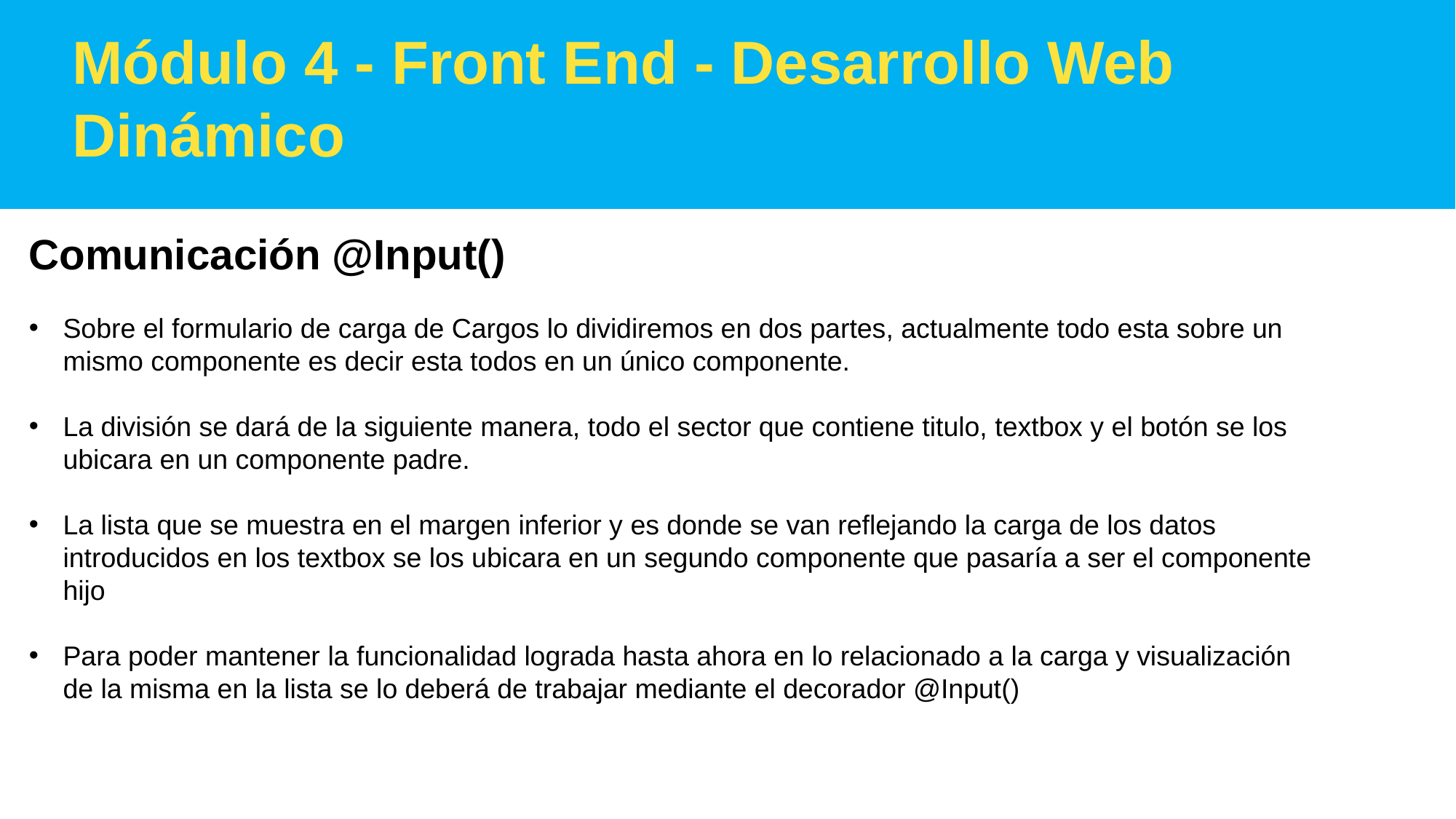

Módulo 4 - Front End - Desarrollo Web Dinámico
Comunicación @Input()

Sobre el formulario de carga de Cargos lo dividiremos en dos partes, actualmente todo esta sobre un mismo componente es decir esta todos en un único componente.

La división se dará de la siguiente manera, todo el sector que contiene titulo, textbox y el botón se los ubicara en un componente padre.

La lista que se muestra en el margen inferior y es donde se van reflejando la carga de los datos introducidos en los textbox se los ubicara en un segundo componente que pasaría a ser el componente hijo

Para poder mantener la funcionalidad lograda hasta ahora en lo relacionado a la carga y visualización de la misma en la lista se lo deberá de trabajar mediante el decorador @Input()